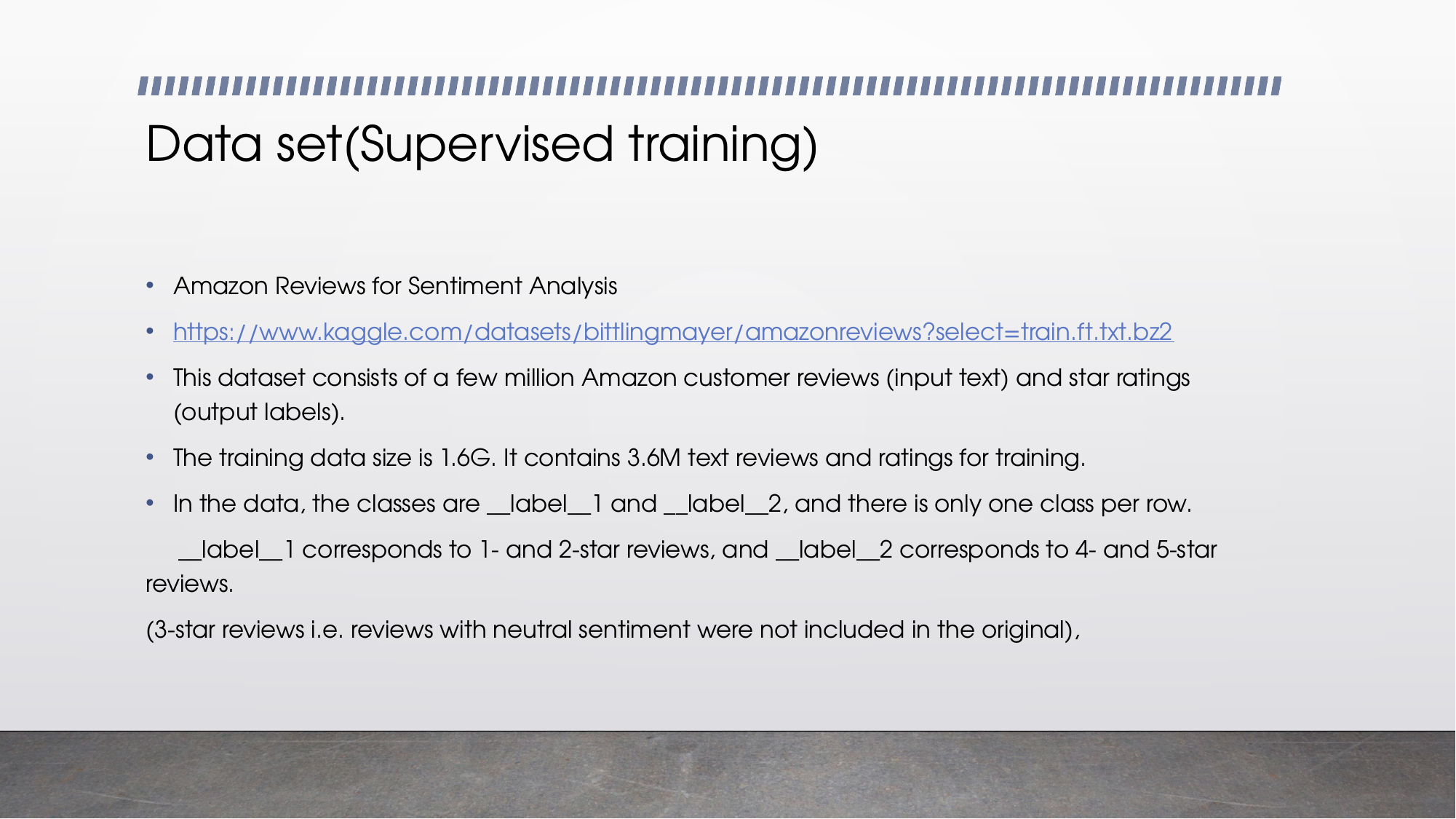

# Data set(Supervised training)
Amazon Reviews for Sentiment Analysis
https://www.kaggle.com/datasets/bittlingmayer/amazonreviews?select=train.ft.txt.bz2
This dataset consists of a few million Amazon customer reviews (input text) and star ratings (output labels).
The training data size is 1.6G. It contains 3.6M text reviews and ratings for training.
In the data, the classes are __label__1 and __label__2, and there is only one class per row.
     __label__1 corresponds to 1- and 2-star reviews, and __label__2 corresponds to 4- and 5-star reviews.
(3-star reviews i.e. reviews with neutral sentiment were not included in the original),